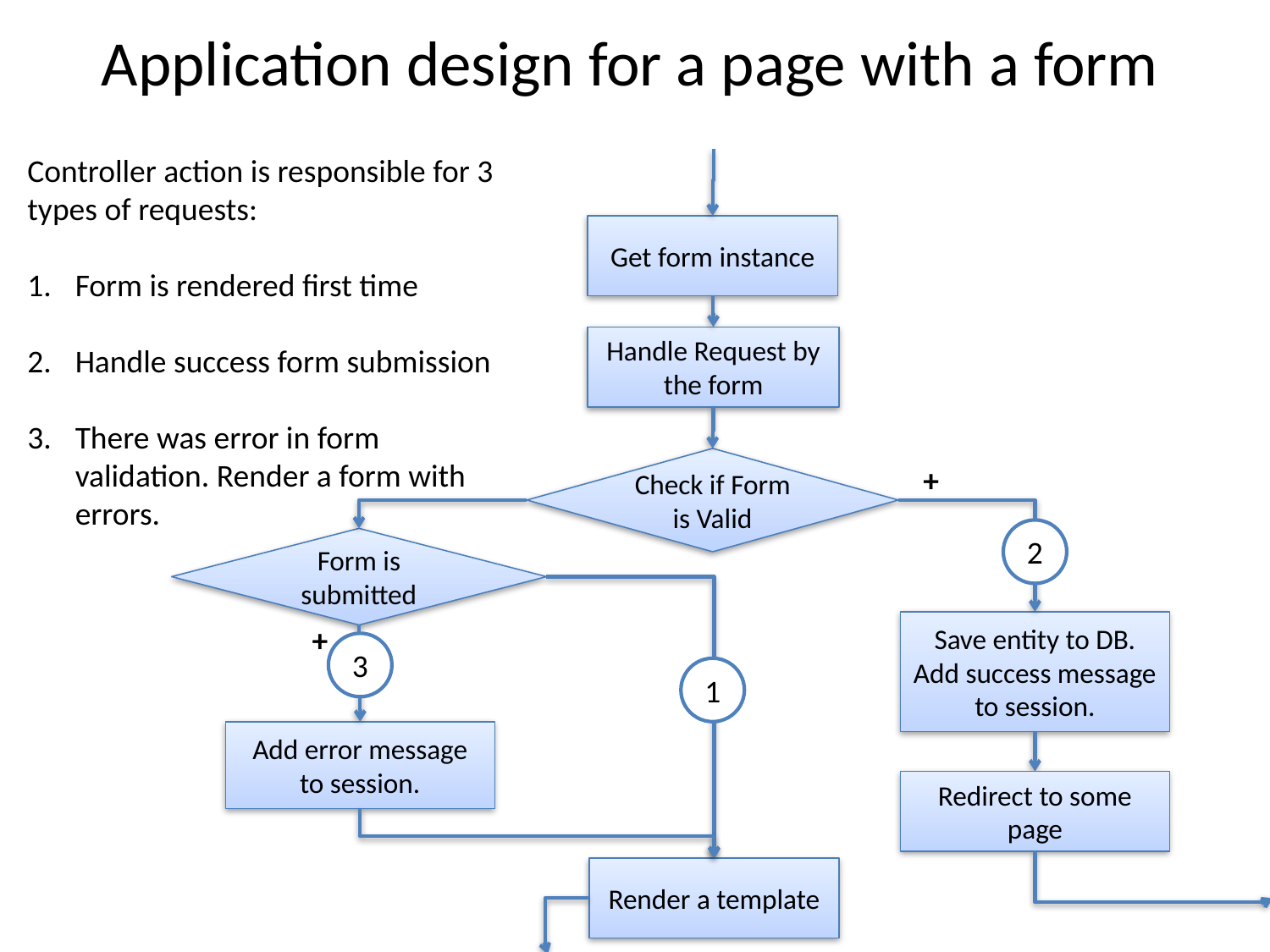

# Application design for a page with a form
Controller action is responsible for 3 types of requests:

Form is rendered first time

Handle success form submission

There was error in form validation. Render a form with errors.
Get form instance
Handle Request by the form
Check if Form is Valid
+
2
Form is submitted
Save entity to DB.
Add success message to session.
+
3
1
Add error message to session.
Redirect to some page
Render a template